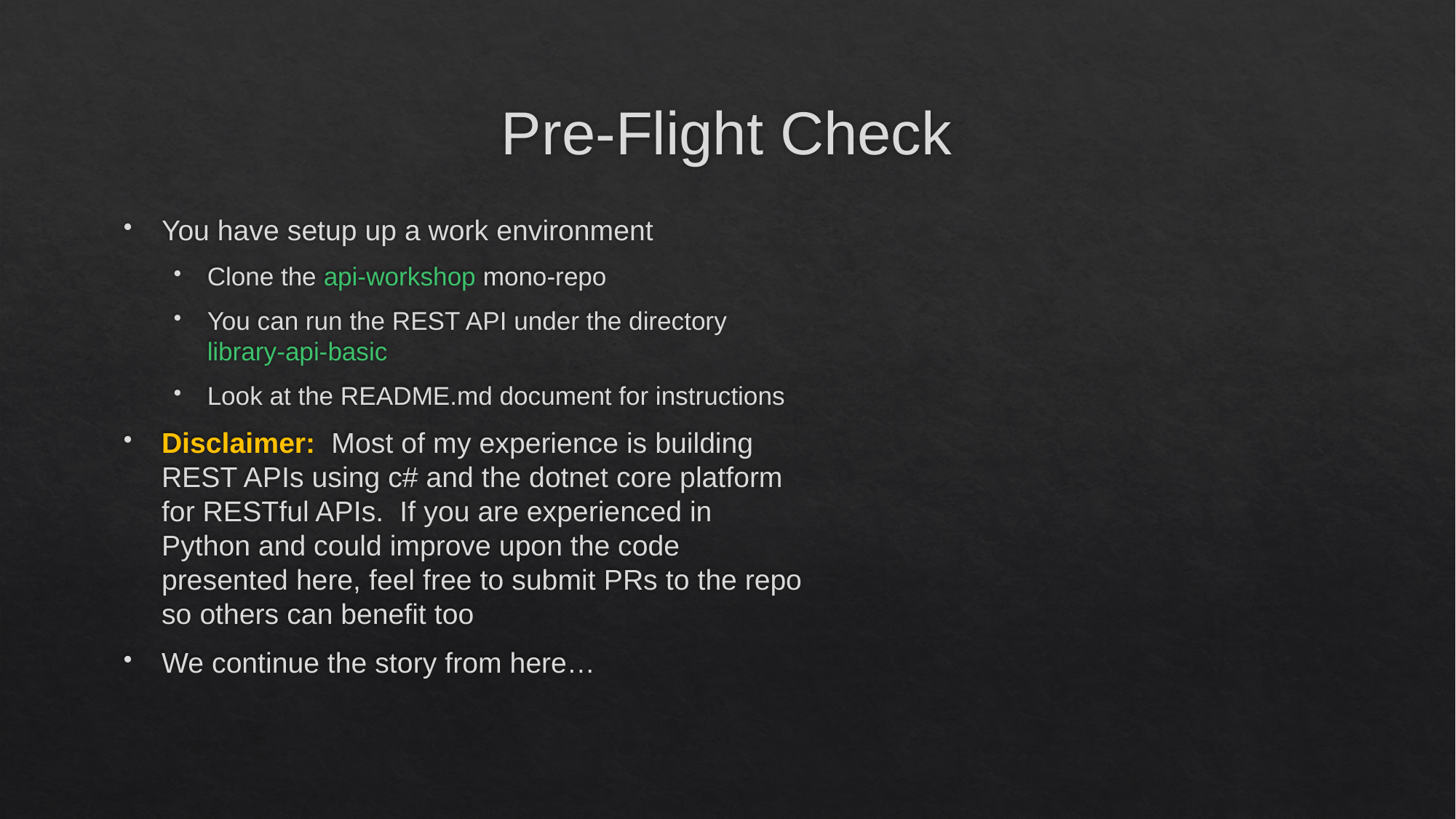

# Pre-Flight Check
You have setup up a work environment
Clone the api-workshop mono-repo
You can run the REST API under the directory library-api-basic
Look at the README.md document for instructions
Disclaimer:  Most of my experience is building REST APIs using c# and the dotnet core platform for RESTful APIs.  If you are experienced in Python and could improve upon the code presented here, feel free to submit PRs to the repo so others can benefit too
We continue the story from here…